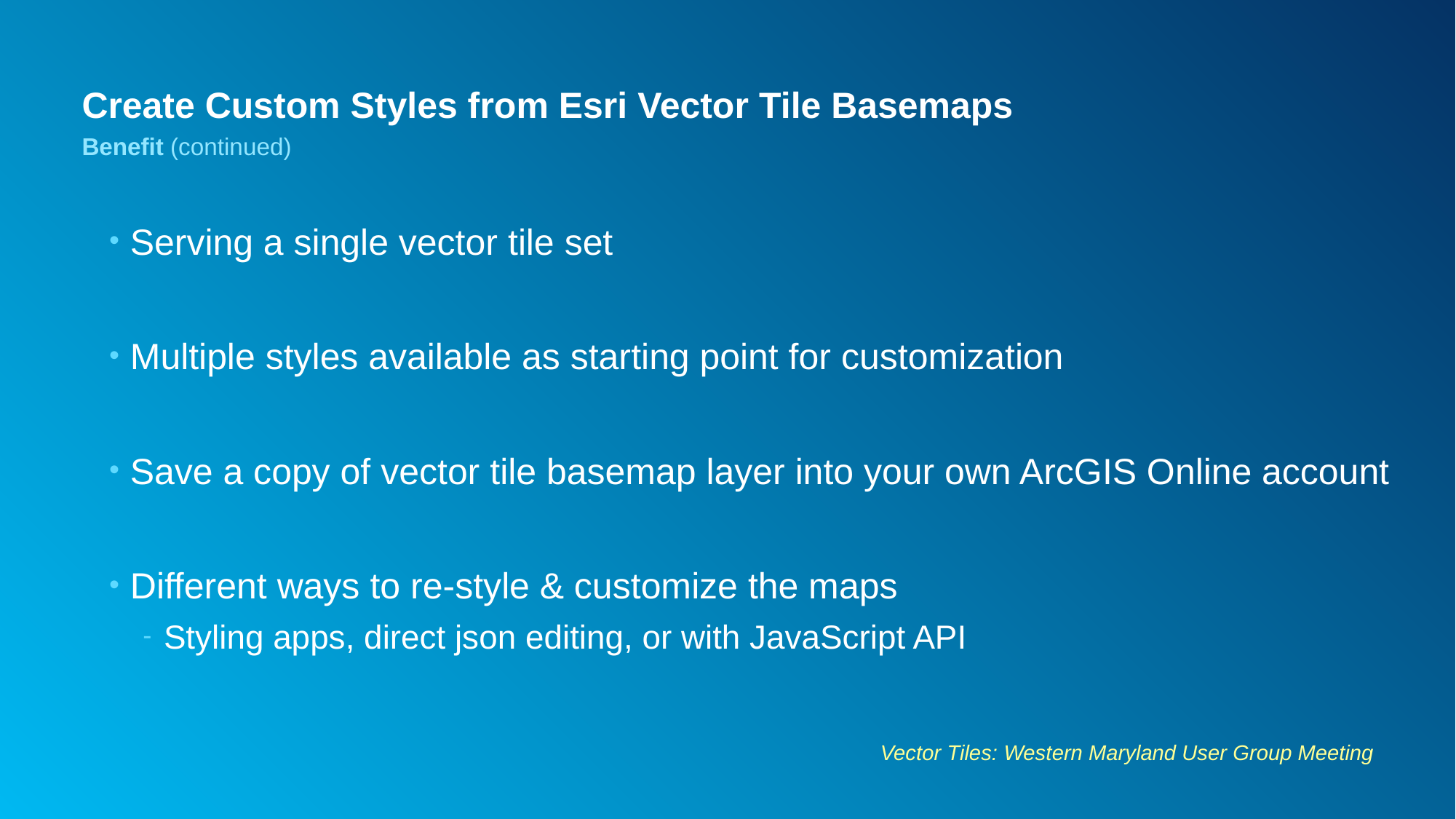

# Create Custom Styles from Esri Vector Tile Basemaps
Benefit (continued)
Serving a single vector tile set

Multiple styles available as starting point for customization

Save a copy of vector tile basemap layer into your own ArcGIS Online account

Different ways to re-style & customize the maps
Styling apps, direct json editing, or with JavaScript API
Vector Tiles: Western Maryland User Group Meeting